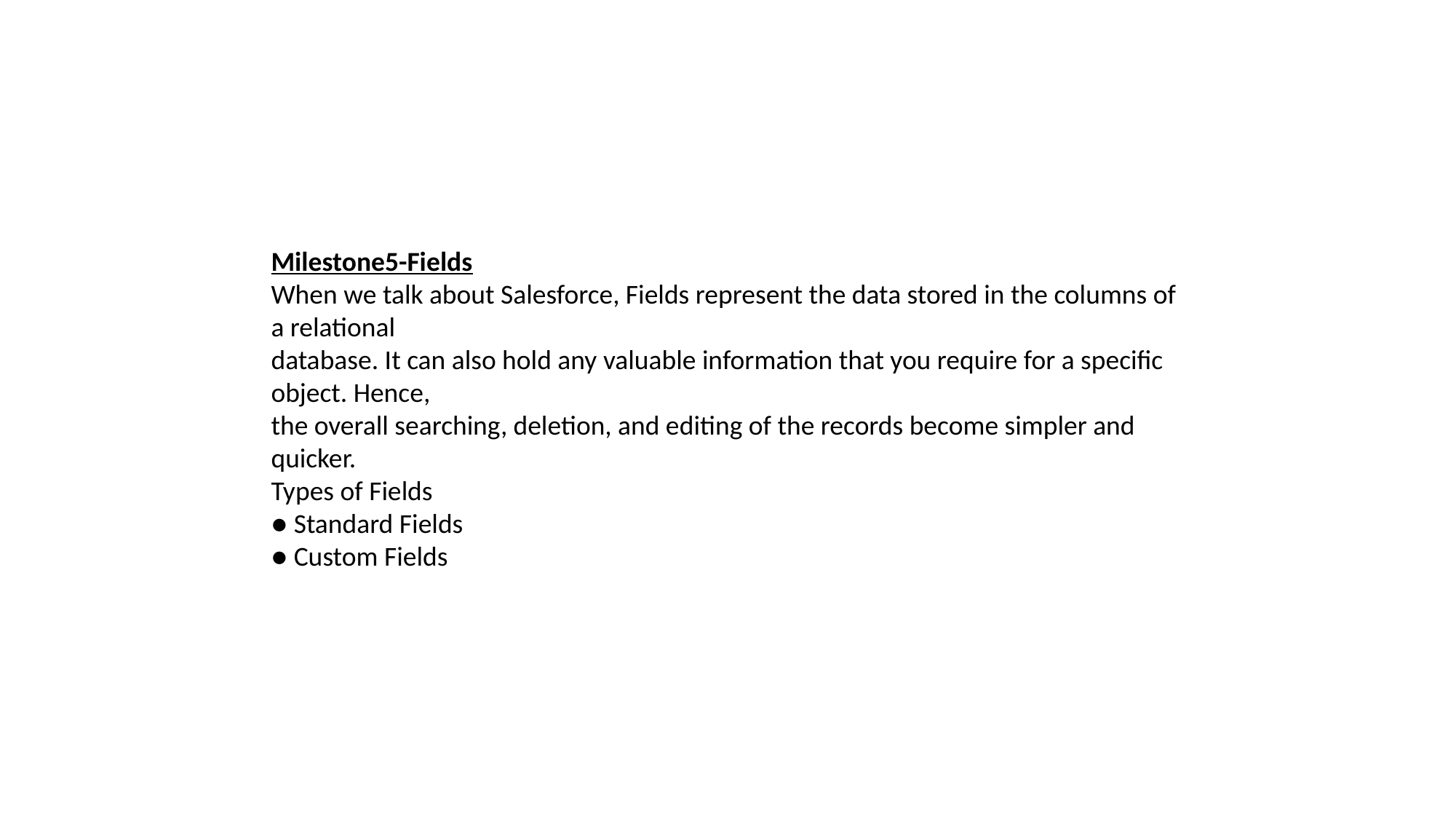

Milestone5-Fields
When we talk about Salesforce, Fields represent the data stored in the columns of a relational
database. It can also hold any valuable information that you require for a specific object. Hence,
the overall searching, deletion, and editing of the records become simpler and quicker.
Types of Fields
● Standard Fields
● Custom Fields